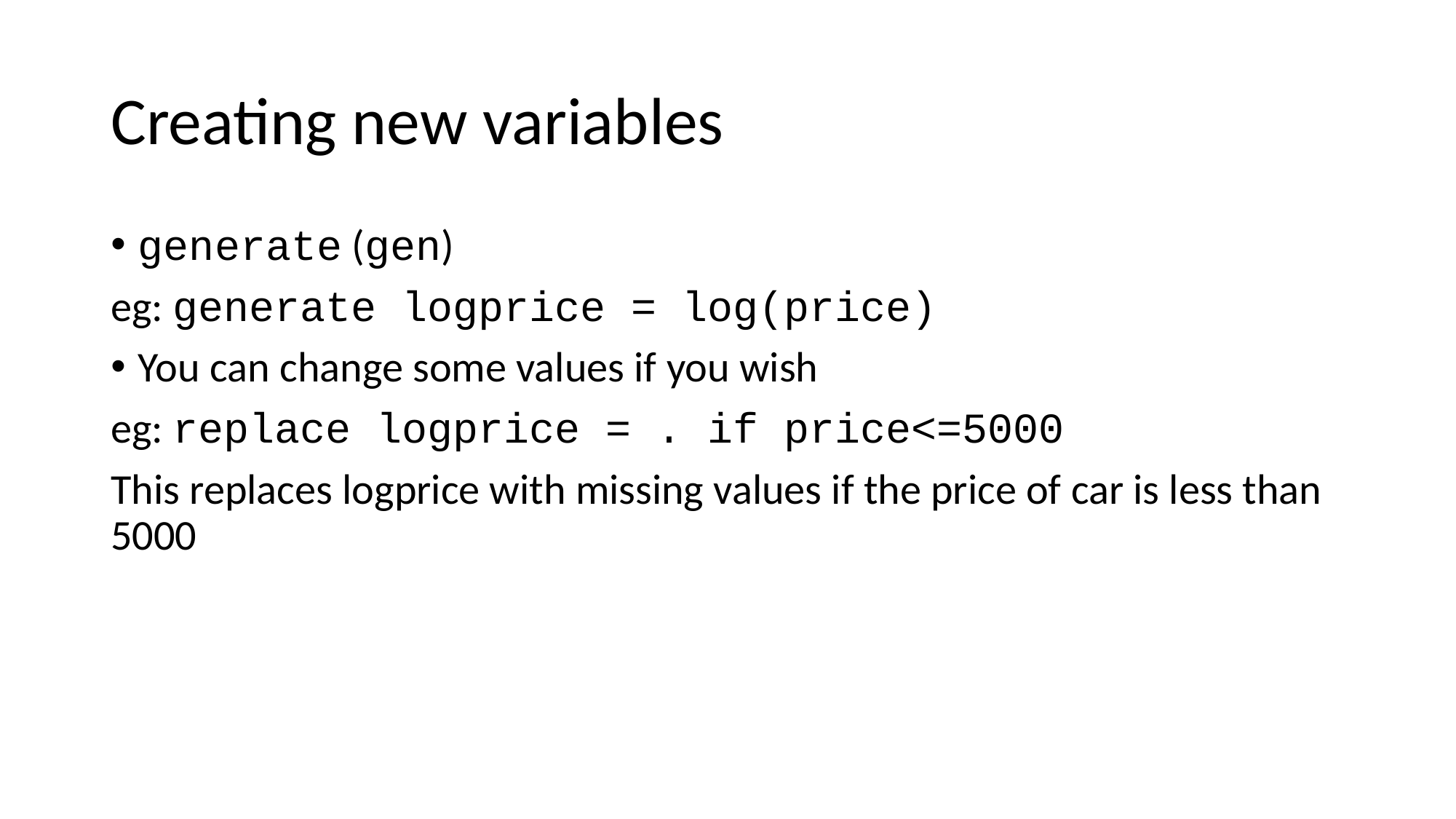

# Creating new variables
generate (gen)
eg: generate logprice = log(price)
You can change some values if you wish
eg: replace logprice = . if price<=5000
This replaces logprice with missing values if the price of car is less than 5000